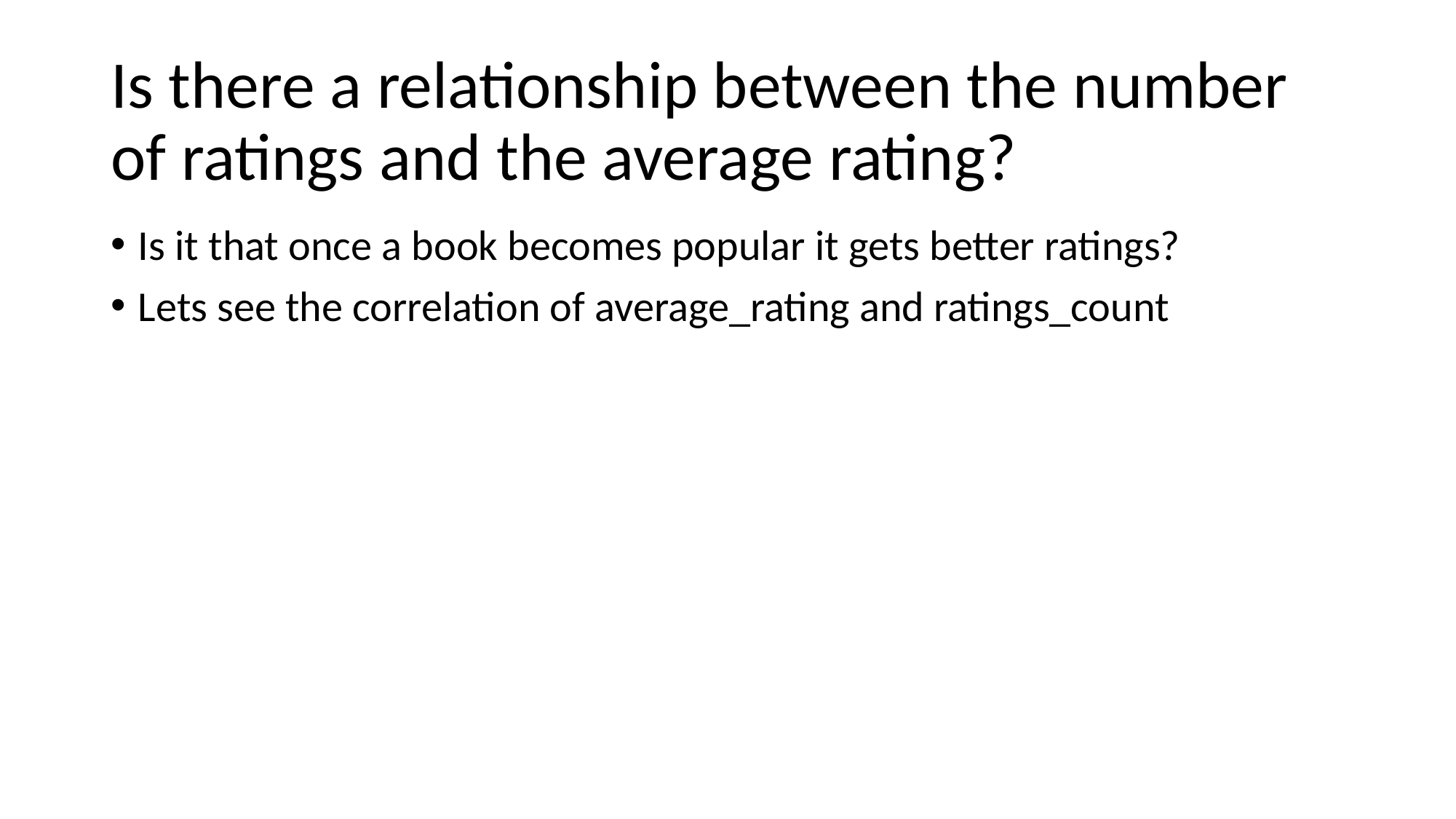

# Is there a relationship between the number of ratings and the average rating?
Is it that once a book becomes popular it gets better ratings?
Lets see the correlation of average_rating and ratings_count